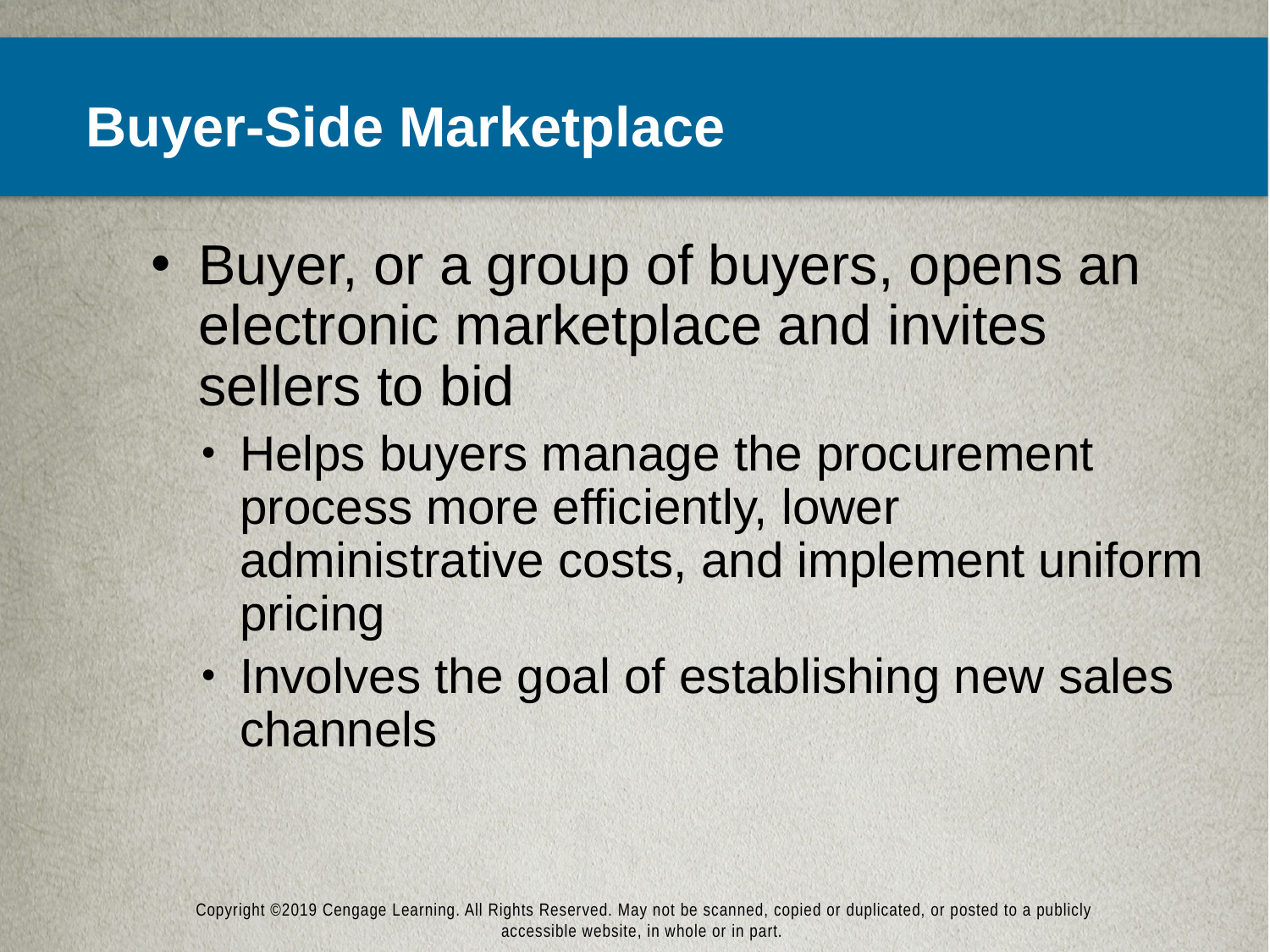

# Buyer-Side Marketplace
Buyer, or a group of buyers, opens an electronic marketplace and invites sellers to bid
Helps buyers manage the procurement process more efficiently, lower administrative costs, and implement uniform pricing
Involves the goal of establishing new sales channels